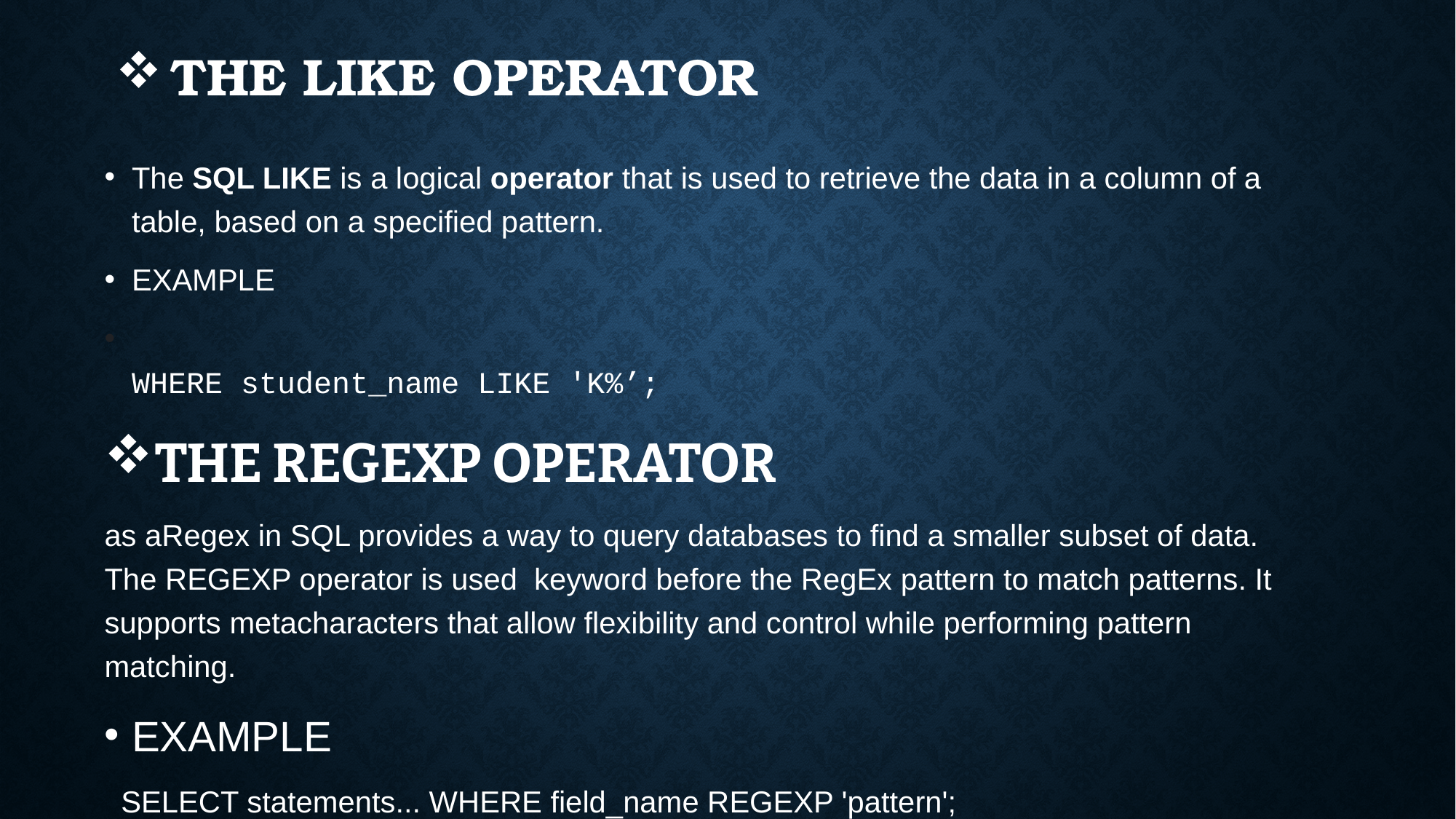

# The like operator
The SQL LIKE is a logical operator that is used to retrieve the data in a column of a table, based on a specified pattern.
EXAMPLE
WHERE student_name LIKE 'K%’;
THE REGEXP OPERATOR
as aRegex in SQL provides a way to query databases to find a smaller subset of data. The REGEXP operator is used  keyword before the RegEx pattern to match patterns. It supports metacharacters that allow flexibility and control while performing pattern matching.
EXAMPLE
  SELECT statements... WHERE field_name REGEXP 'pattern';